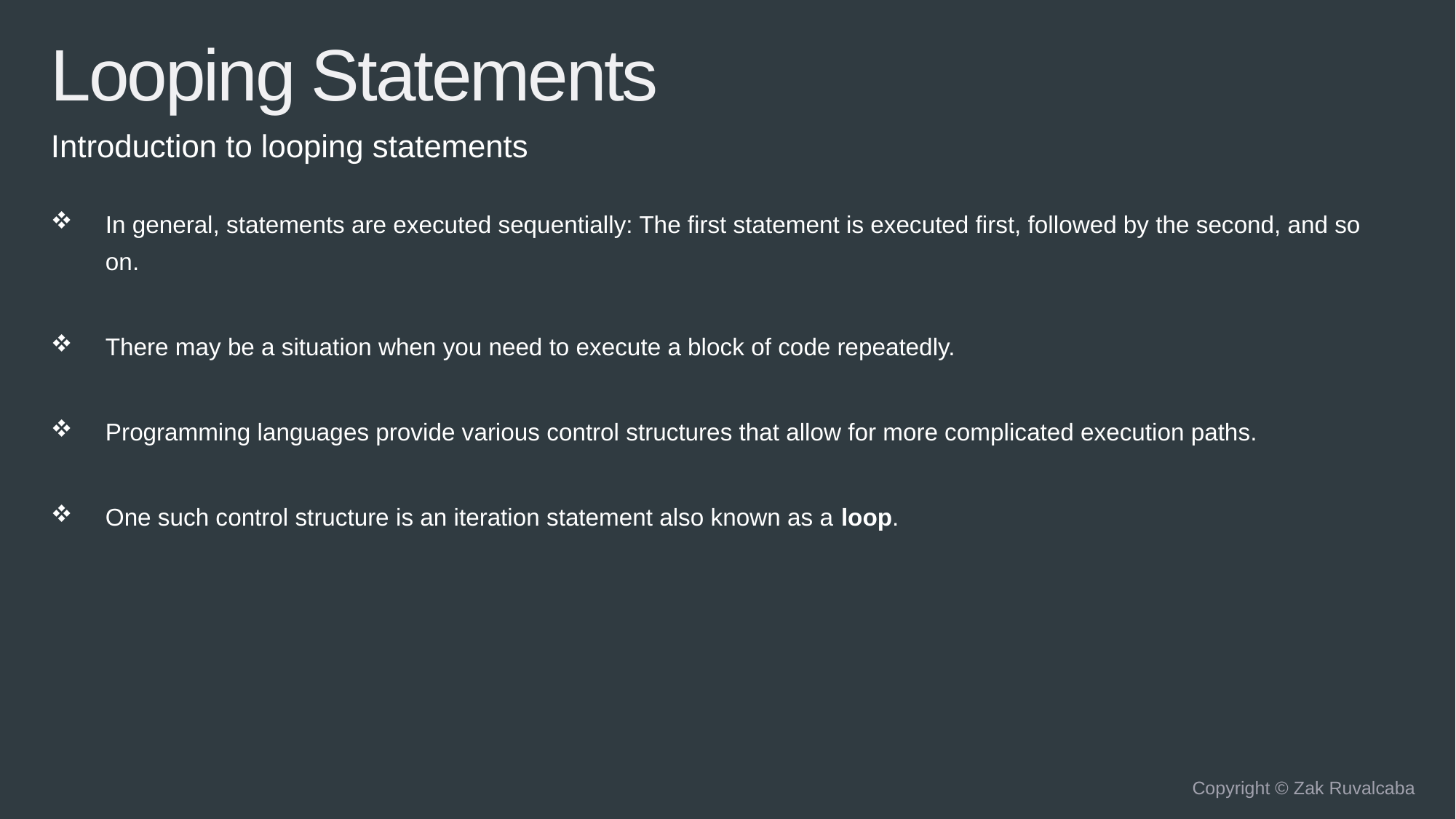

# Looping Statements
Introduction to looping statements
In general, statements are executed sequentially: The first statement is executed first, followed by the second, and so on.

There may be a situation when you need to execute a block of code repeatedly.

Programming languages provide various control structures that allow for more complicated execution paths.

One such control structure is an iteration statement also known as a loop.